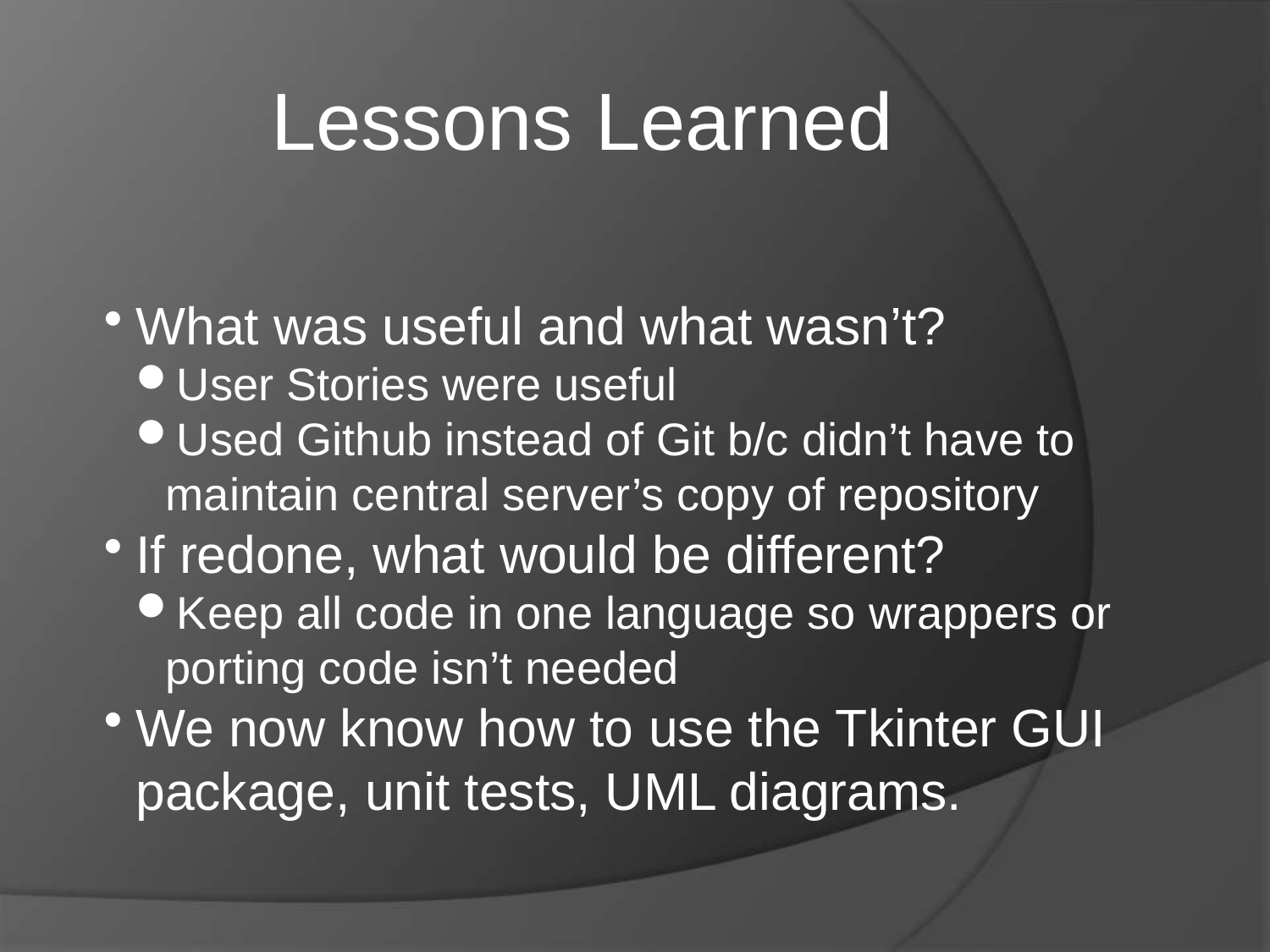

Lessons Learned
What was useful and what wasn’t?
User Stories were useful
Used Github instead of Git b/c didn’t have to maintain central server’s copy of repository
If redone, what would be different?
Keep all code in one language so wrappers or porting code isn’t needed
We now know how to use the Tkinter GUI package, unit tests, UML diagrams.